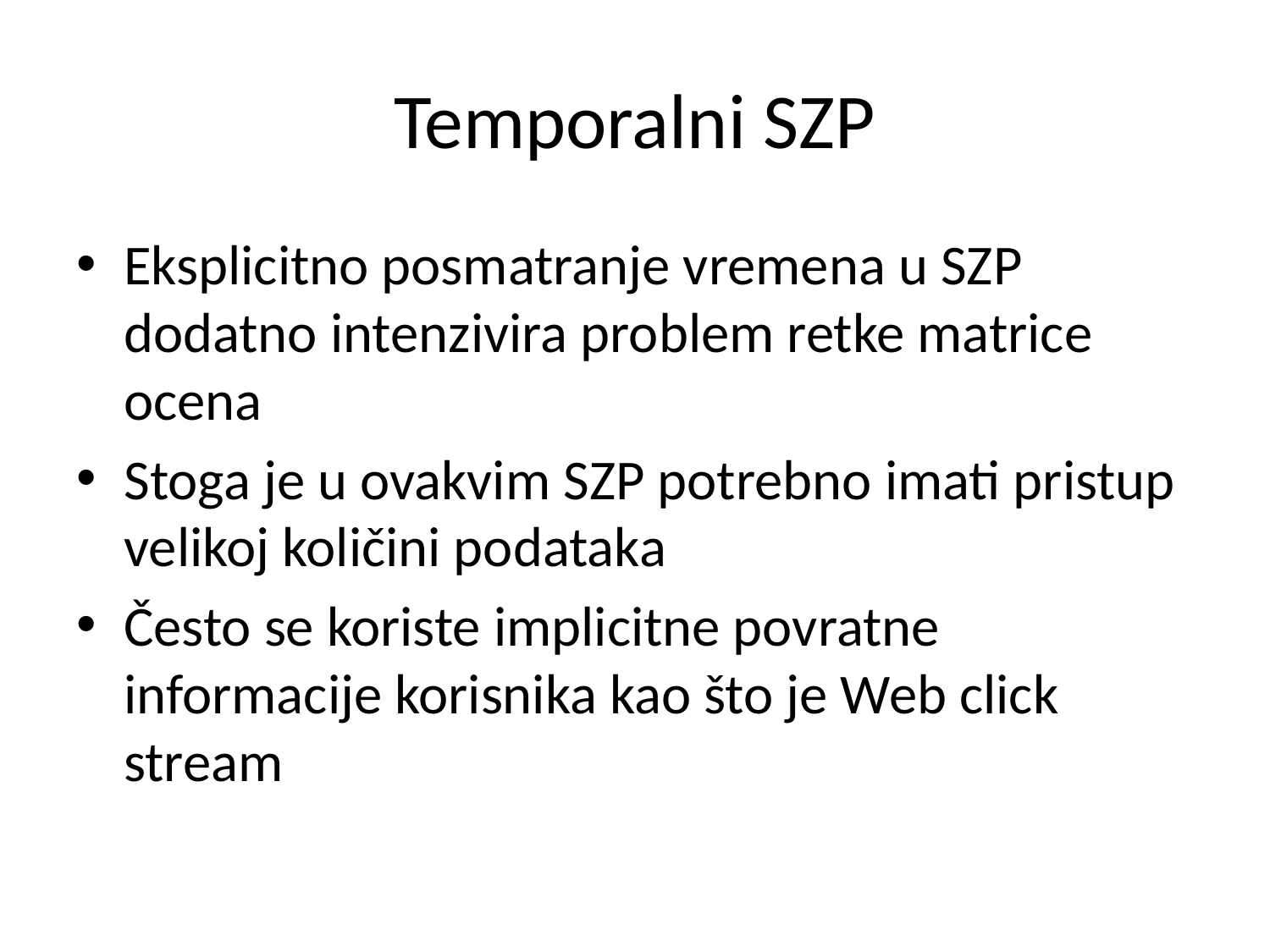

# Temporalni SZP
Eksplicitno posmatranje vremena u SZP dodatno intenzivira problem retke matrice ocena
Stoga je u ovakvim SZP potrebno imati pristup velikoj količini podataka
Često se koriste implicitne povratne informacije korisnika kao što je Web click stream